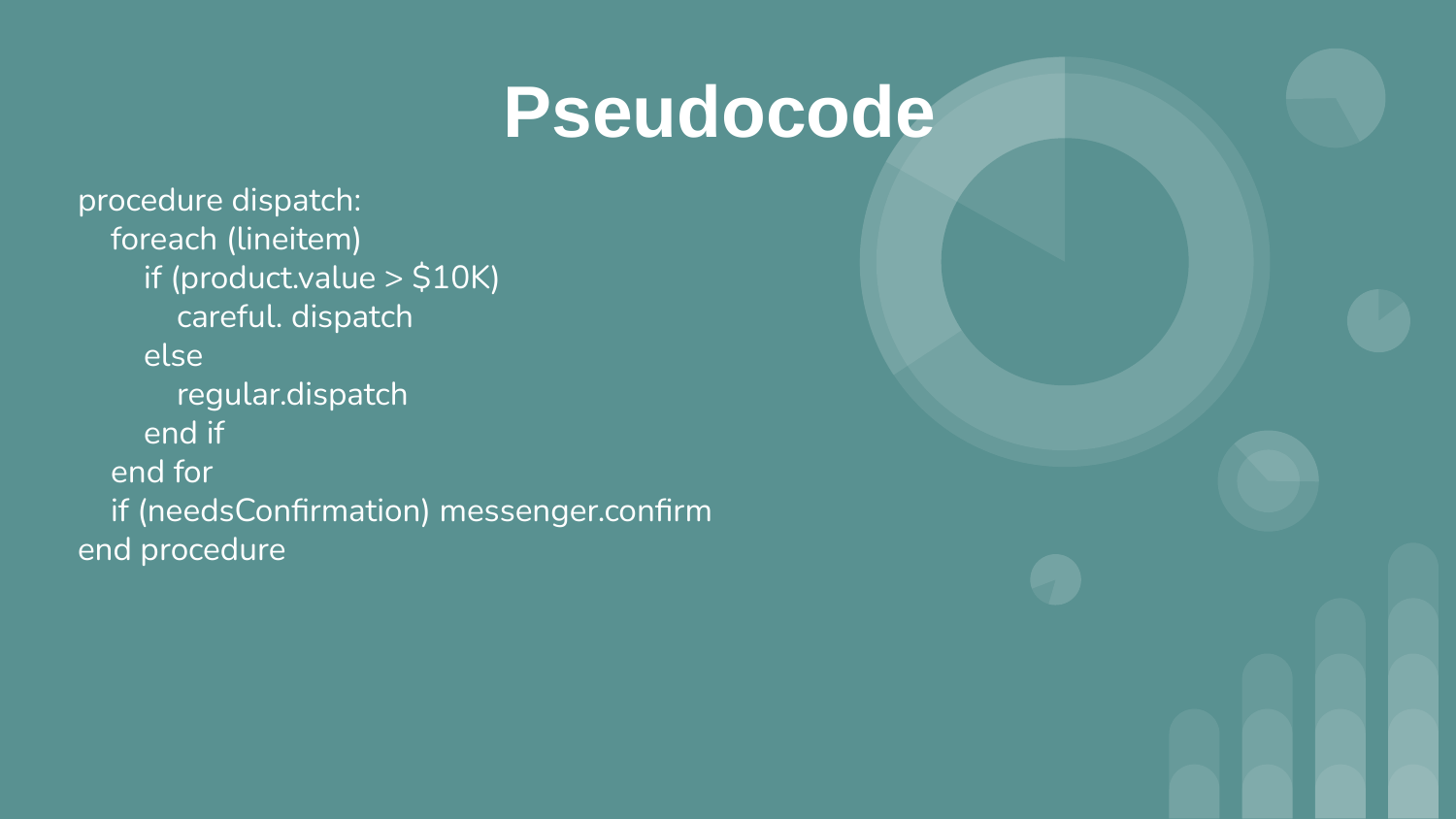

# Pseudocode
procedure dispatch:
    foreach (lineitem)
        if (product.value > $10K)
            careful. dispatch
        else
            regular.dispatch
        end if
    end for
    if (needsConfirmation) messenger.confirm
end procedure